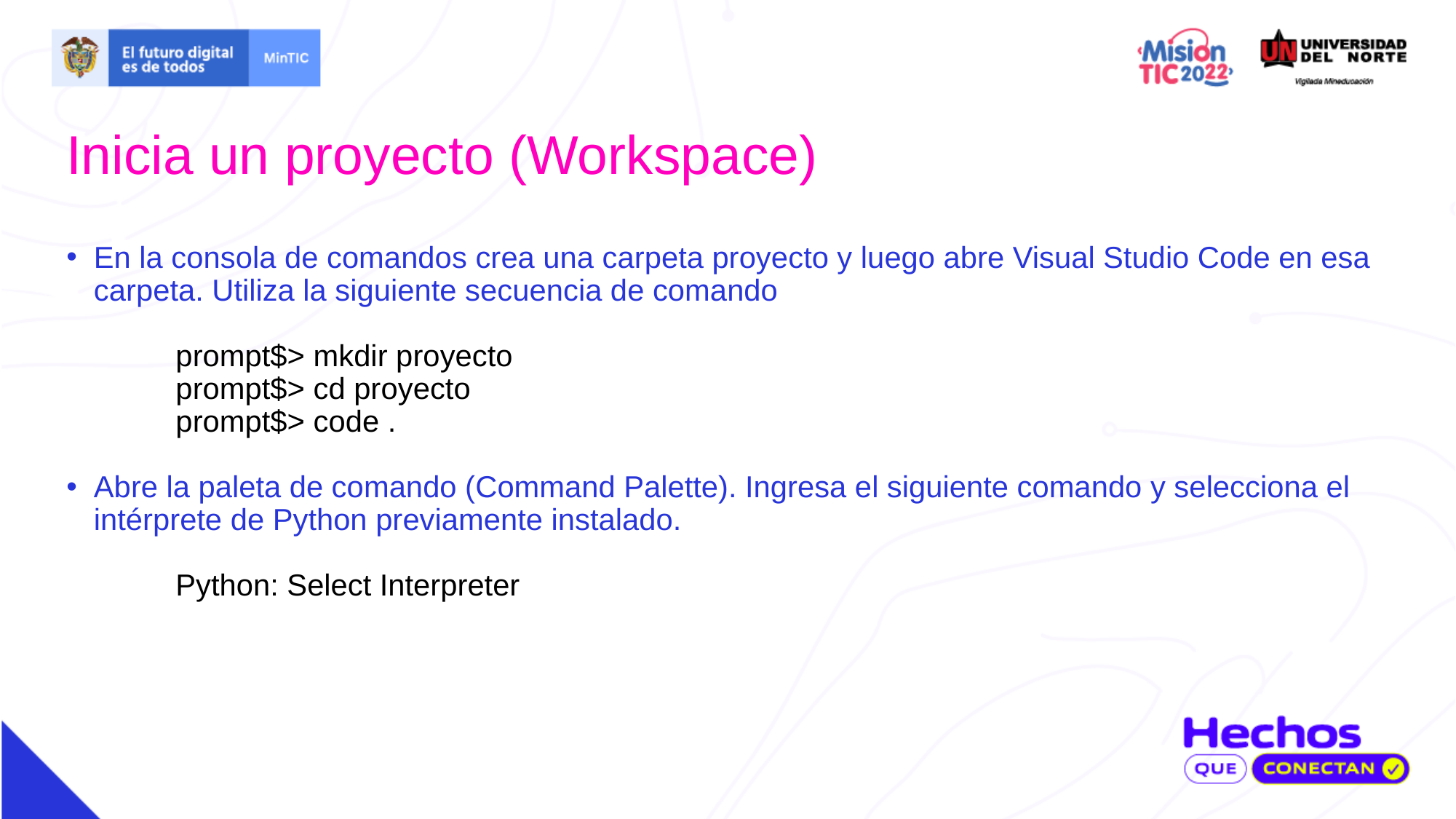

Inicia un proyecto (Workspace)
En la consola de comandos crea una carpeta proyecto y luego abre Visual Studio Code en esa carpeta. Utiliza la siguiente secuencia de comando

	prompt$> mkdir proyecto
	prompt$> cd proyecto
	prompt$> code .

Abre la paleta de comando (Command Palette). Ingresa el siguiente comando y selecciona el intérprete de Python previamente instalado.

	Python: Select Interpreter